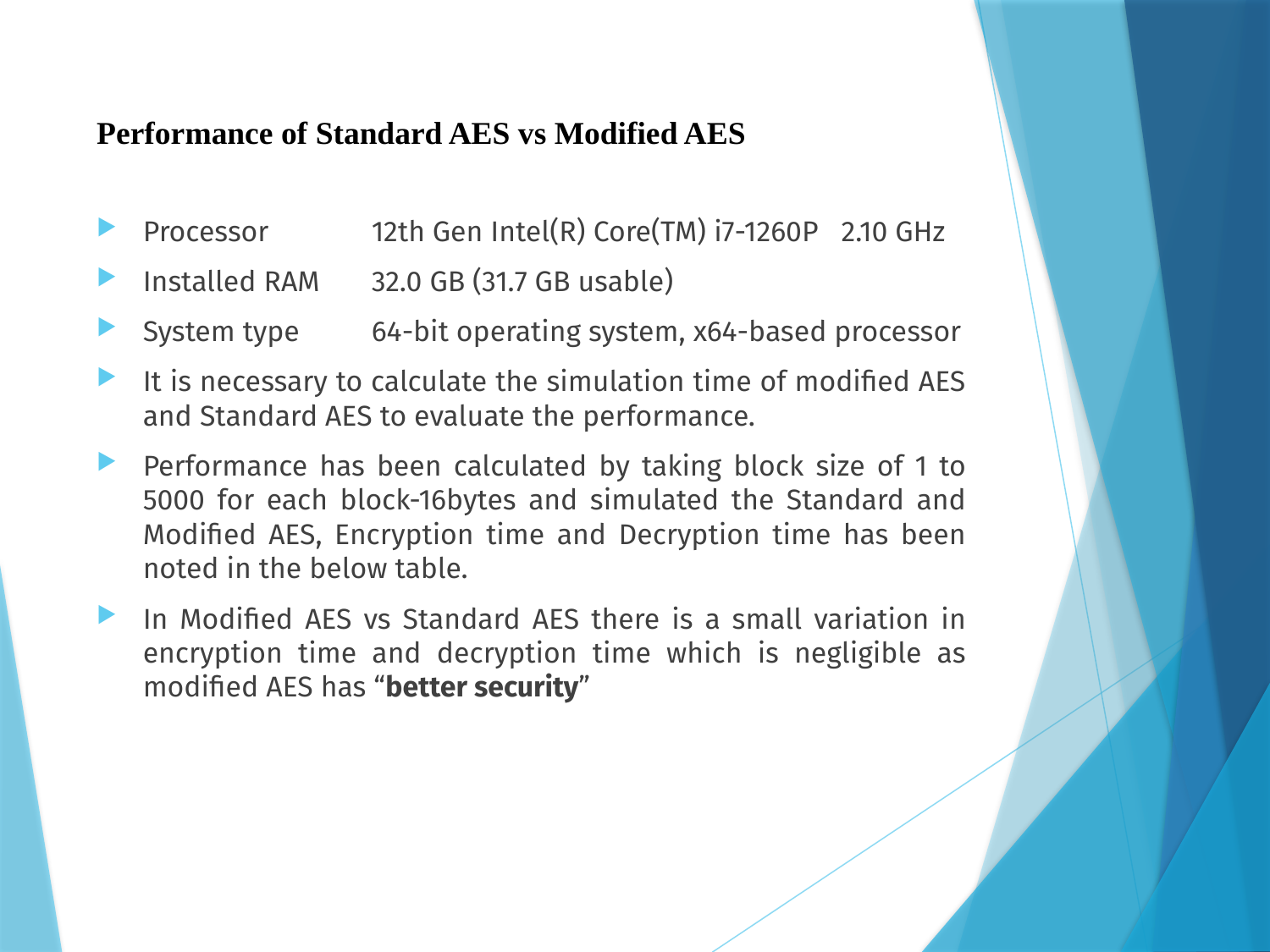

# Performance of Standard AES vs Modified AES
Processor	12th Gen Intel(R) Core(TM) i7-1260P   2.10 GHz
Installed RAM	32.0 GB (31.7 GB usable)
System type	64-bit operating system, x64-based processor
It is necessary to calculate the simulation time of modified AES and Standard AES to evaluate the performance.
Performance has been calculated by taking block size of 1 to 5000 for each block-16bytes and simulated the Standard and Modified AES, Encryption time and Decryption time has been noted in the below table.
In Modified AES vs Standard AES there is a small variation in encryption time and decryption time which is negligible as modified AES has “better security”